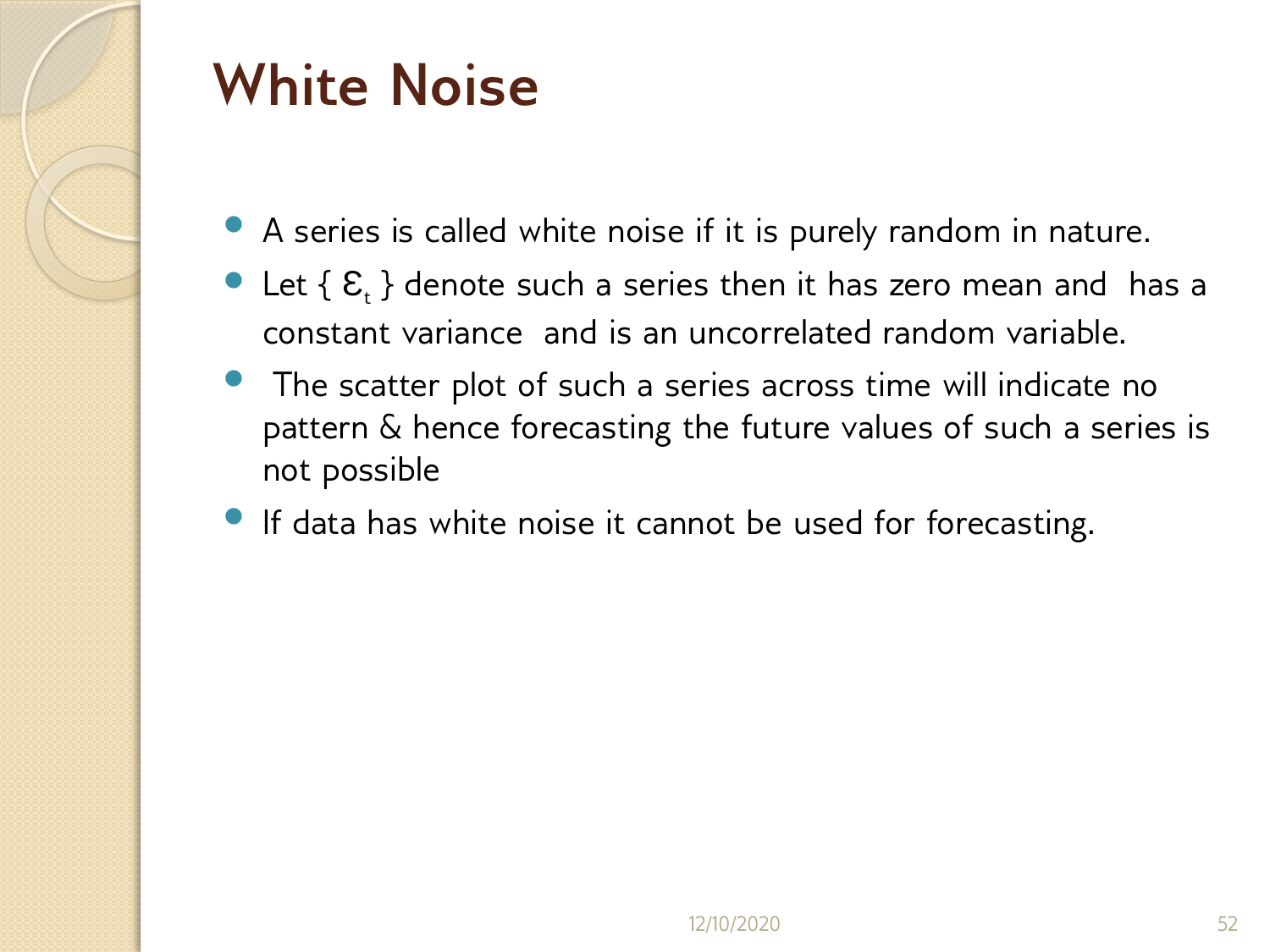

# White Noise
A series is called white noise if it is purely random in nature.
Let { Ԑt } denote such a series then it has zero mean and  has a constant variance  and is an uncorrelated random variable.
 The scatter plot of such a series across time will indicate no pattern & hence forecasting the future values of such a series is not possible
If data has white noise it cannot be used for forecasting.

12/10/2020
52